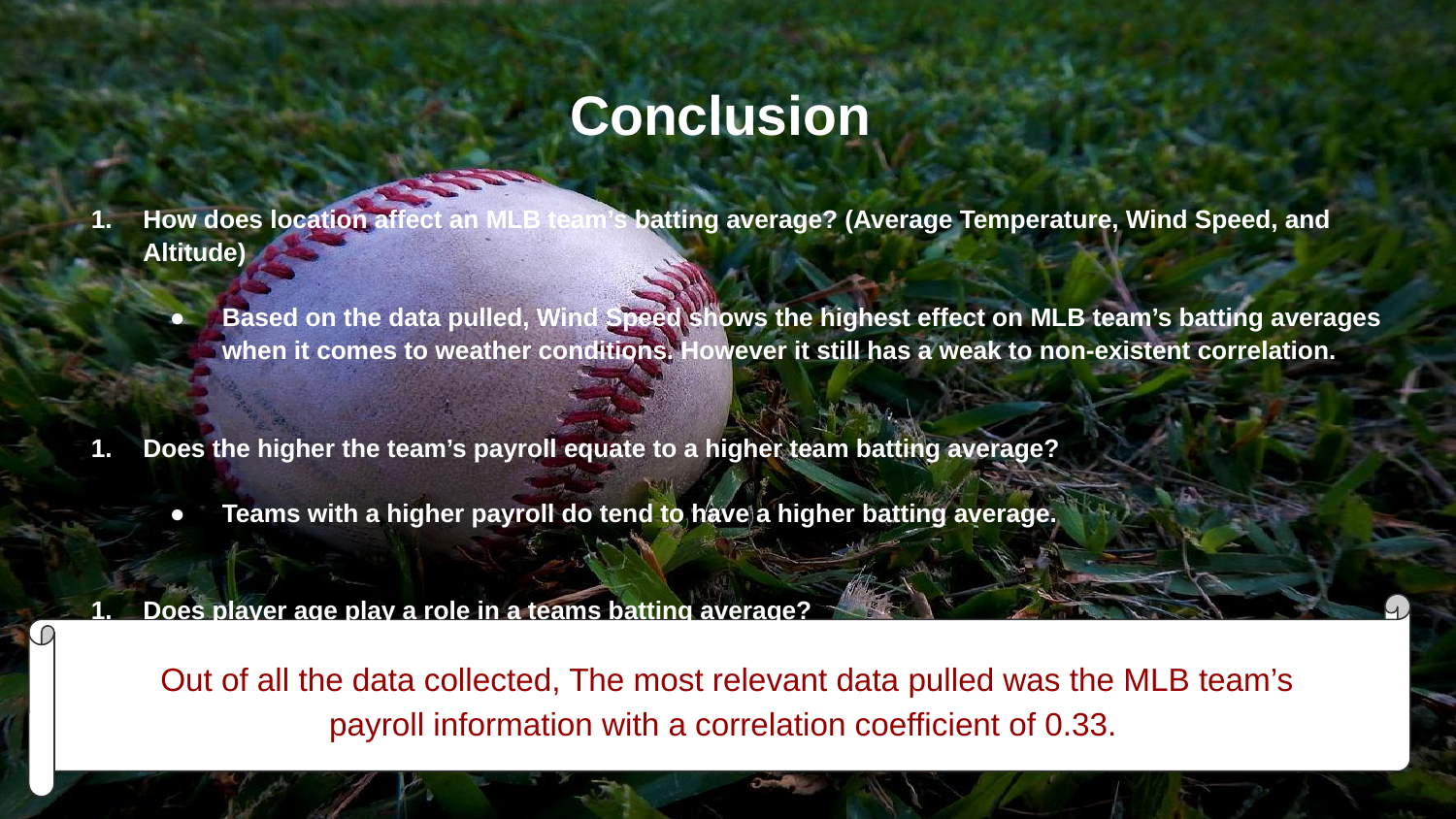

# Conclusion
How does location affect an MLB team’s batting average? (Average Temperature, Wind Speed, and Altitude)

Based on the data pulled, Wind Speed shows the highest effect on MLB team’s batting averages when it comes to weather conditions. However it still has a weak to non-existent correlation.

Does the higher the team’s payroll equate to a higher team batting average?

Teams with a higher payroll do tend to have a higher batting average.

Does player age play a role in a teams batting average?

Teams with an older player age average had a higher batting average.

Out of all the data collected, The most relevant data pulled was the MLB team’s payroll information with a correlation coefficient of 0.33.